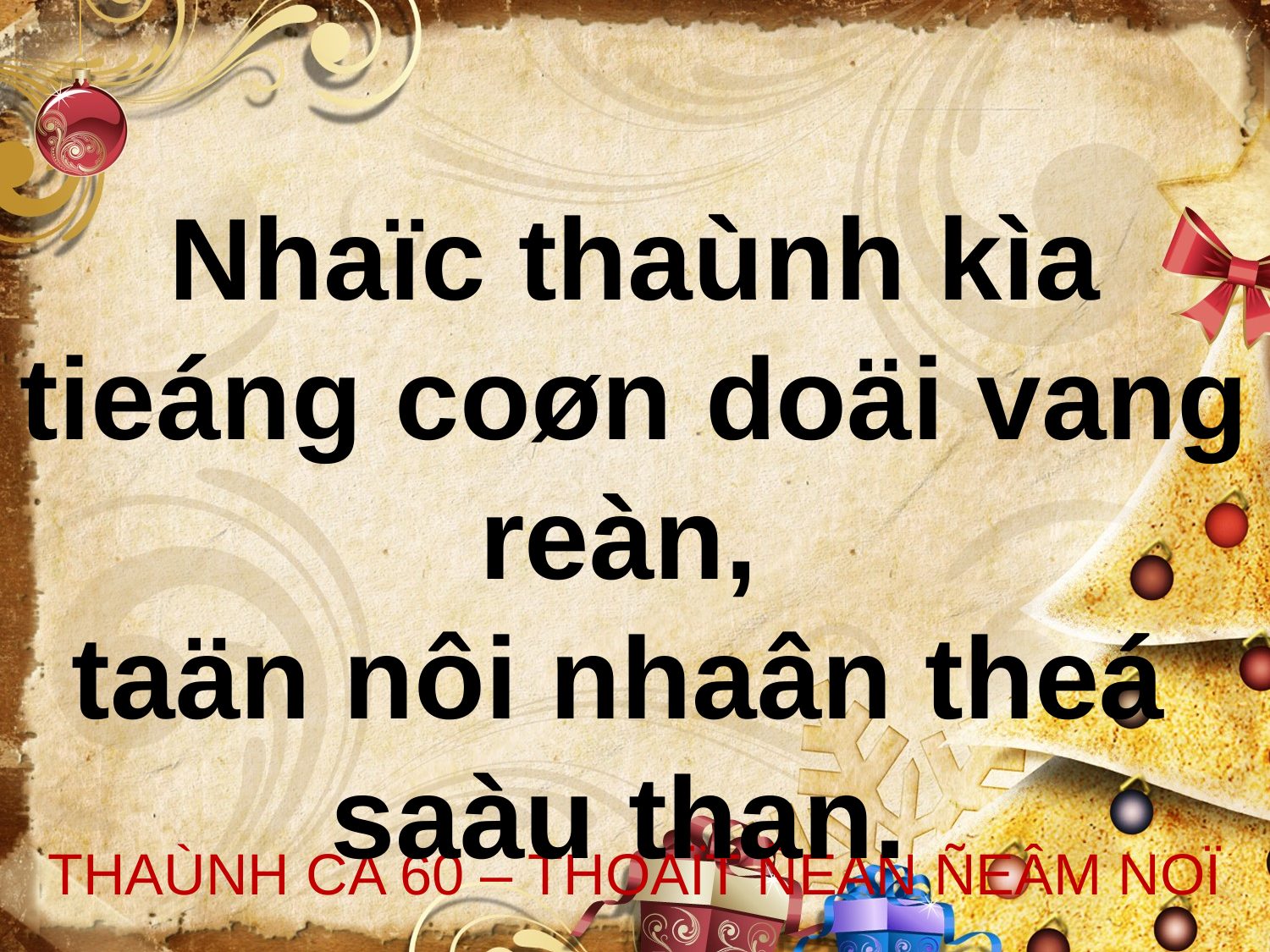

Nhaïc thaùnh kìa tieáng coøn doäi vang reàn,
taän nôi nhaân theá
saàu than.
THAÙNH CA 60 – THOAÏT ÑEÁN ÑEÂM NOÏ